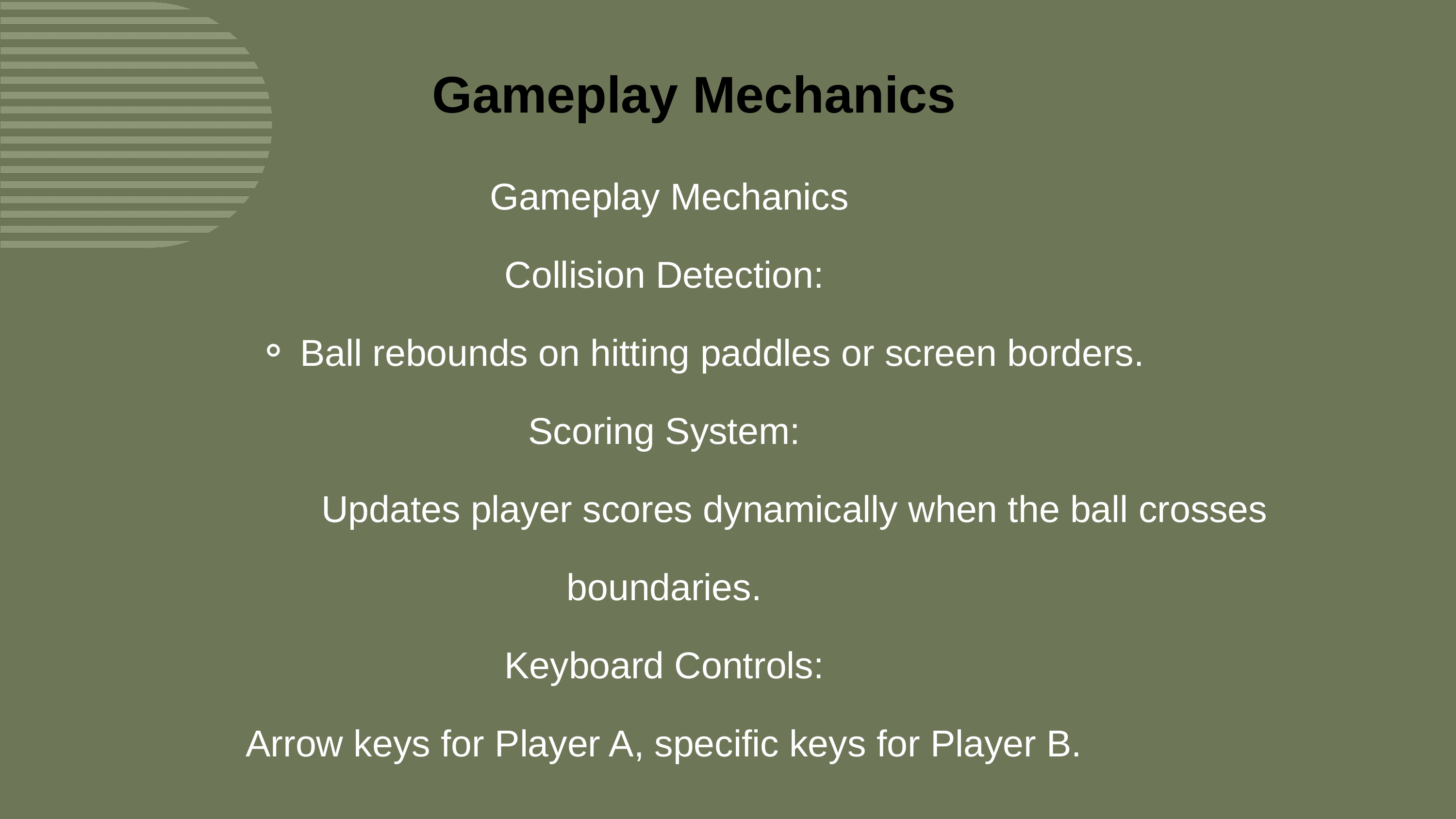

Gameplay Mechanics
 Gameplay Mechanics
Collision Detection:
Ball rebounds on hitting paddles or screen borders.
Scoring System:
                         Updates player scores dynamically when the ball crosses boundaries.
Keyboard Controls:
Arrow keys for Player A, specific keys for Player B.